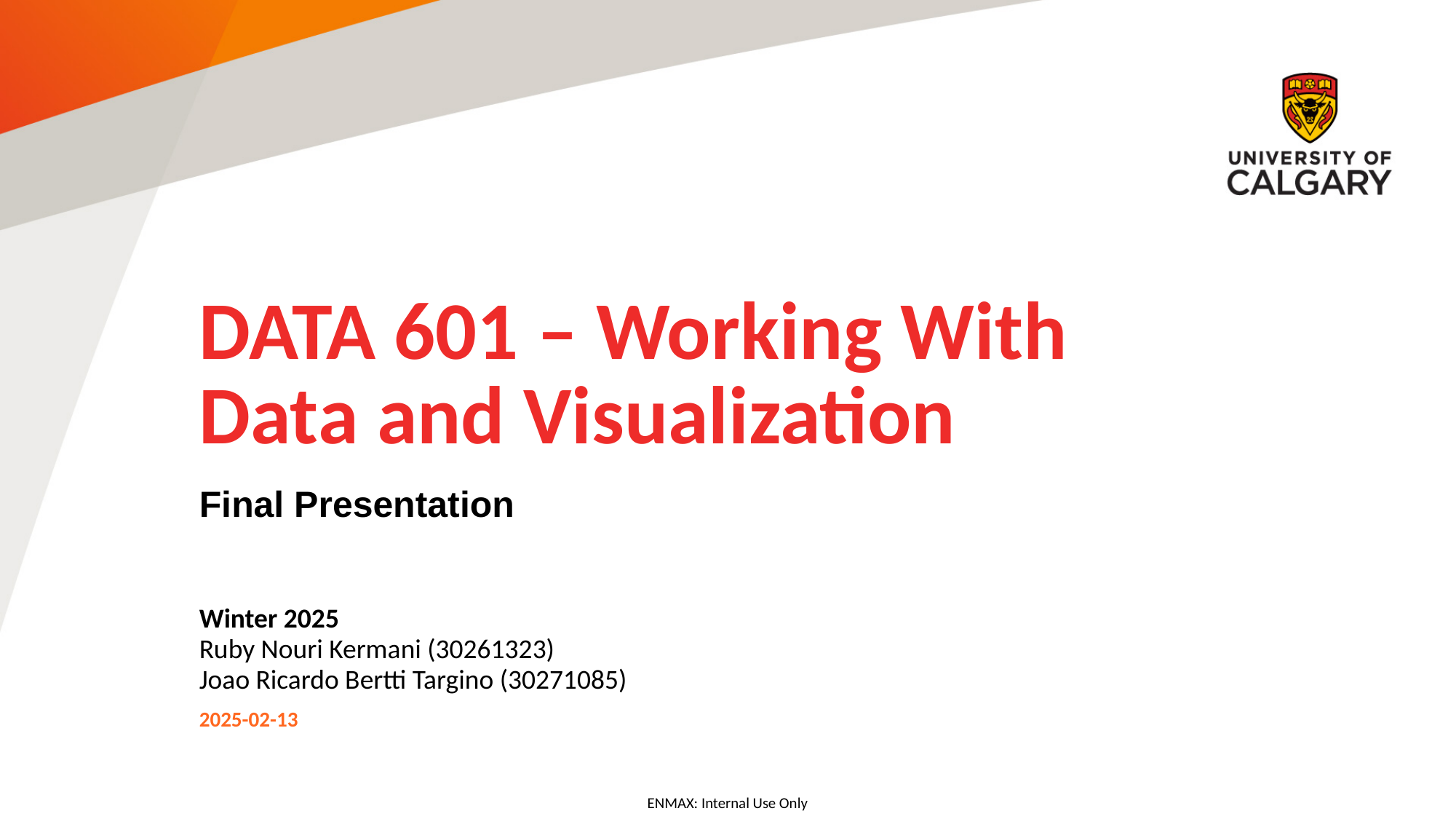

# DATA 601 – Working With Data and Visualization
Final Presentation
Winter 2025
Ruby Nouri Kermani (30261323)
Joao Ricardo Bertti Targino (30271085)
2025-02-13